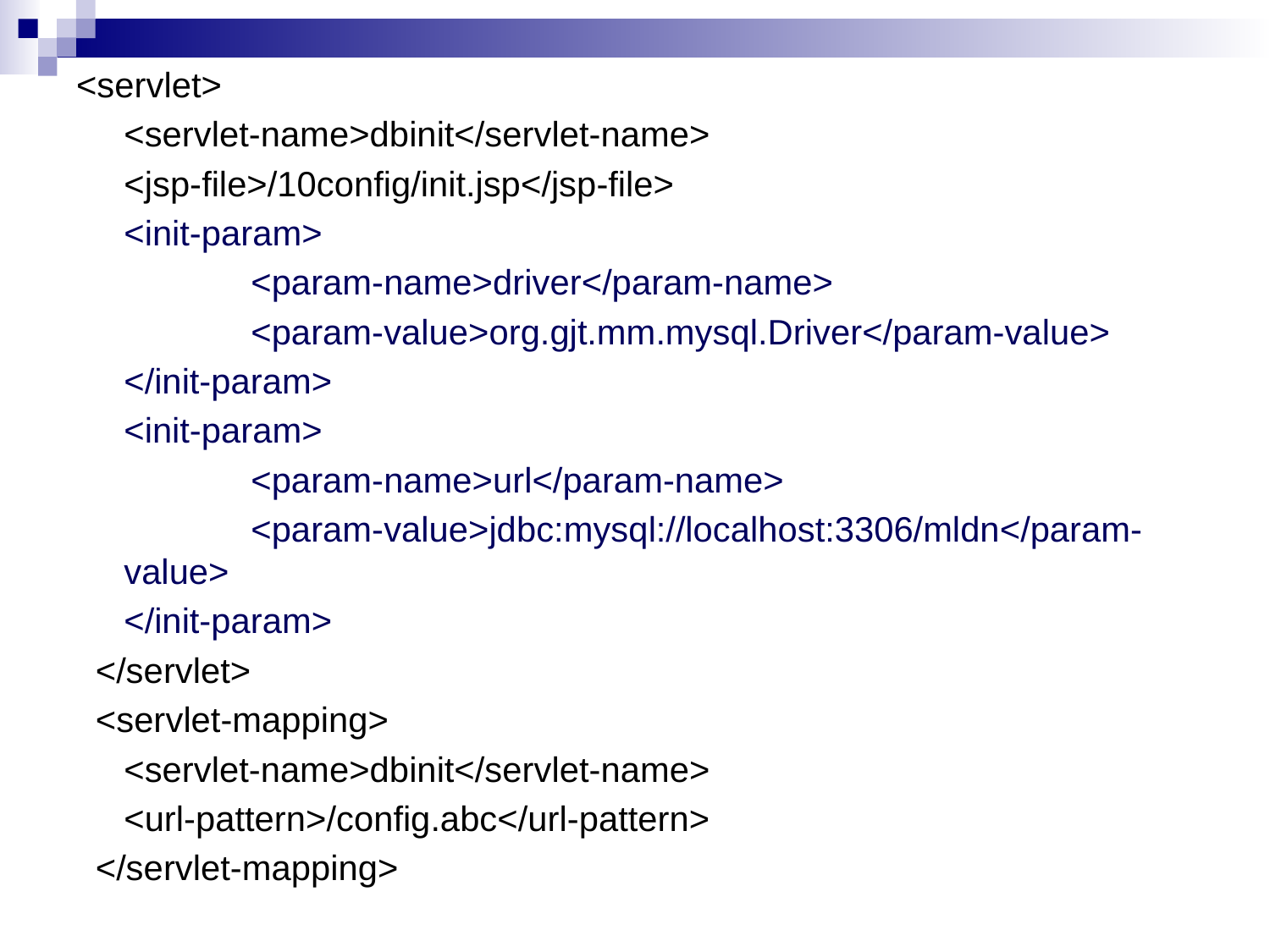

<servlet>
	<servlet-name>dbinit</servlet-name>
	<jsp-file>/10config/init.jsp</jsp-file>
	<init-param>
		<param-name>driver</param-name>
		<param-value>org.gjt.mm.mysql.Driver</param-value>
	</init-param>
	<init-param>
		<param-name>url</param-name>
		<param-value>jdbc:mysql://localhost:3306/mldn</param-value>
	</init-param>
  </servlet>
  <servlet-mapping>
	<servlet-name>dbinit</servlet-name>
	<url-pattern>/config.abc</url-pattern>
  </servlet-mapping>
40